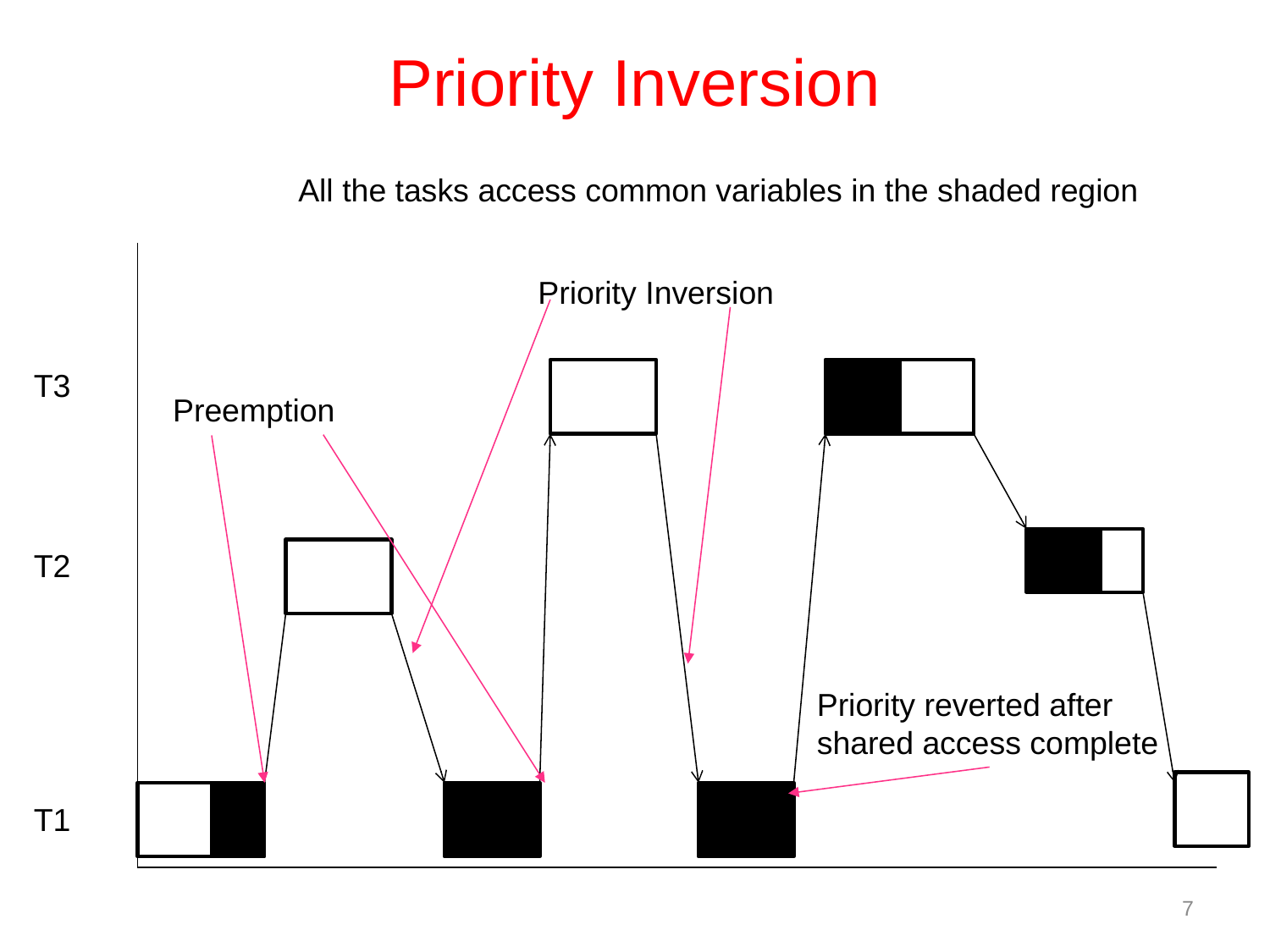

# Priority Inversion
All the tasks access common variables in the shaded region
Priority Inversion

T3

Preemption

T2

Priority reverted after shared access complete

T1
7